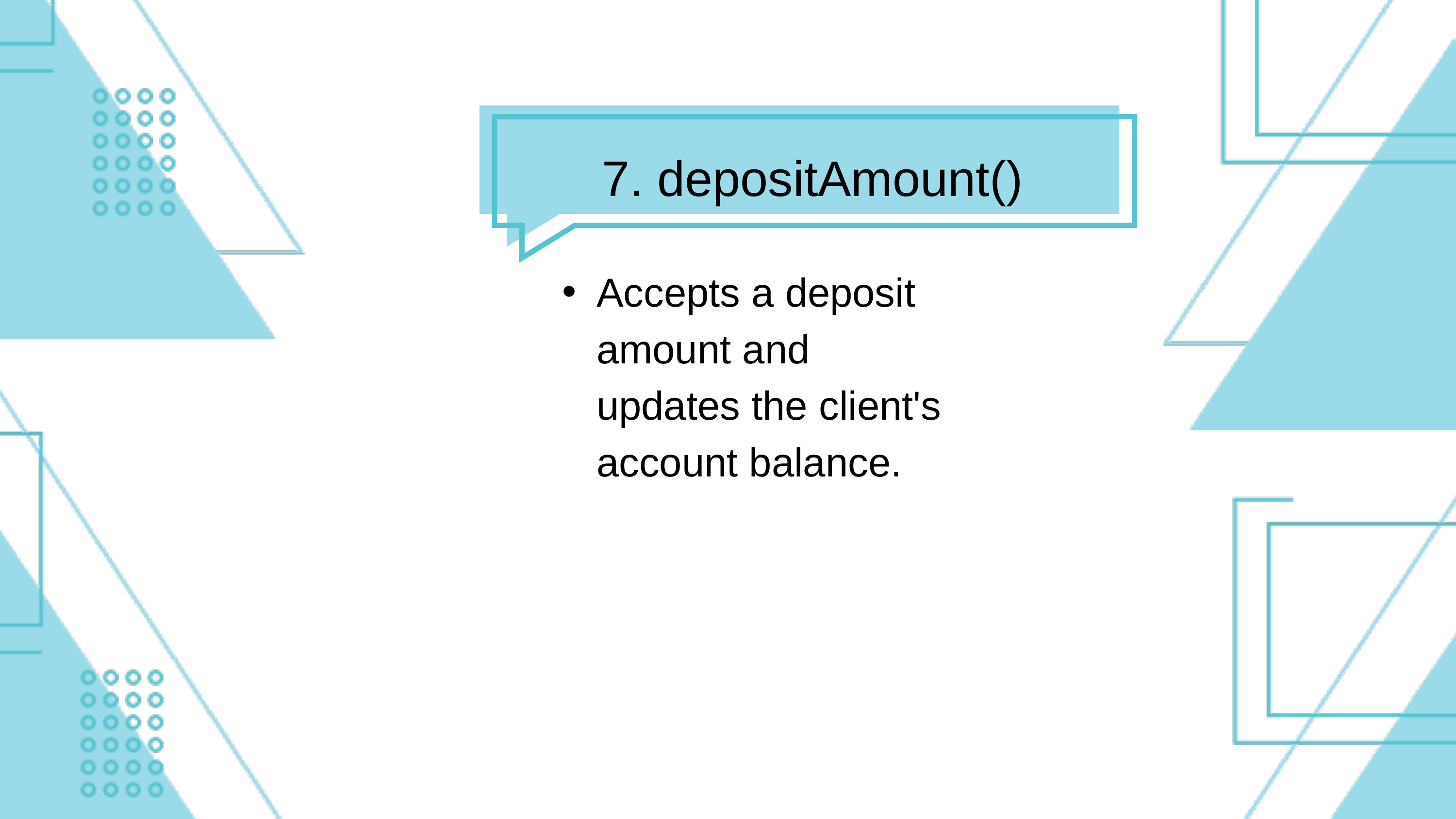

7. depositAmount()

Accepts a deposit amount and updates the client's account balance.